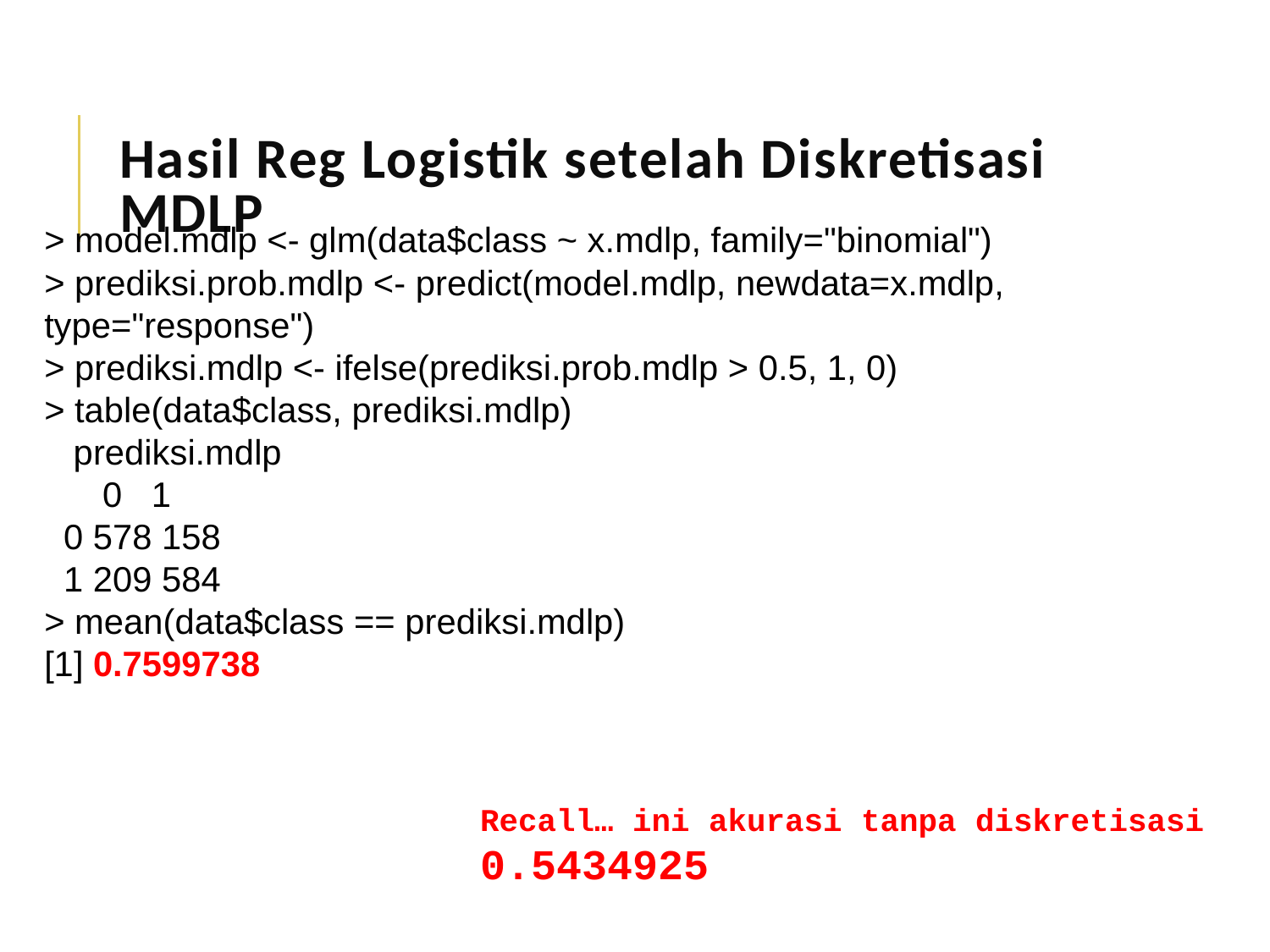

# Hasil Reg Logistik setelah Diskretisasi MDLP
> model.mdlp <- glm(data$class ~ x.mdlp, family="binomial")
> prediksi.prob.mdlp <- predict(model.mdlp, newdata=x.mdlp, type="response")
> prediksi.mdlp <- ifelse(prediksi.prob.mdlp > 0.5, 1, 0)
> table(data$class, prediksi.mdlp)
   prediksi.mdlp
      0   1
  0 578 158
  1 209 584
> mean(data$class == prediksi.mdlp)
[1] 0.7599738
Recall… ini akurasi tanpa diskretisasi
0.5434925